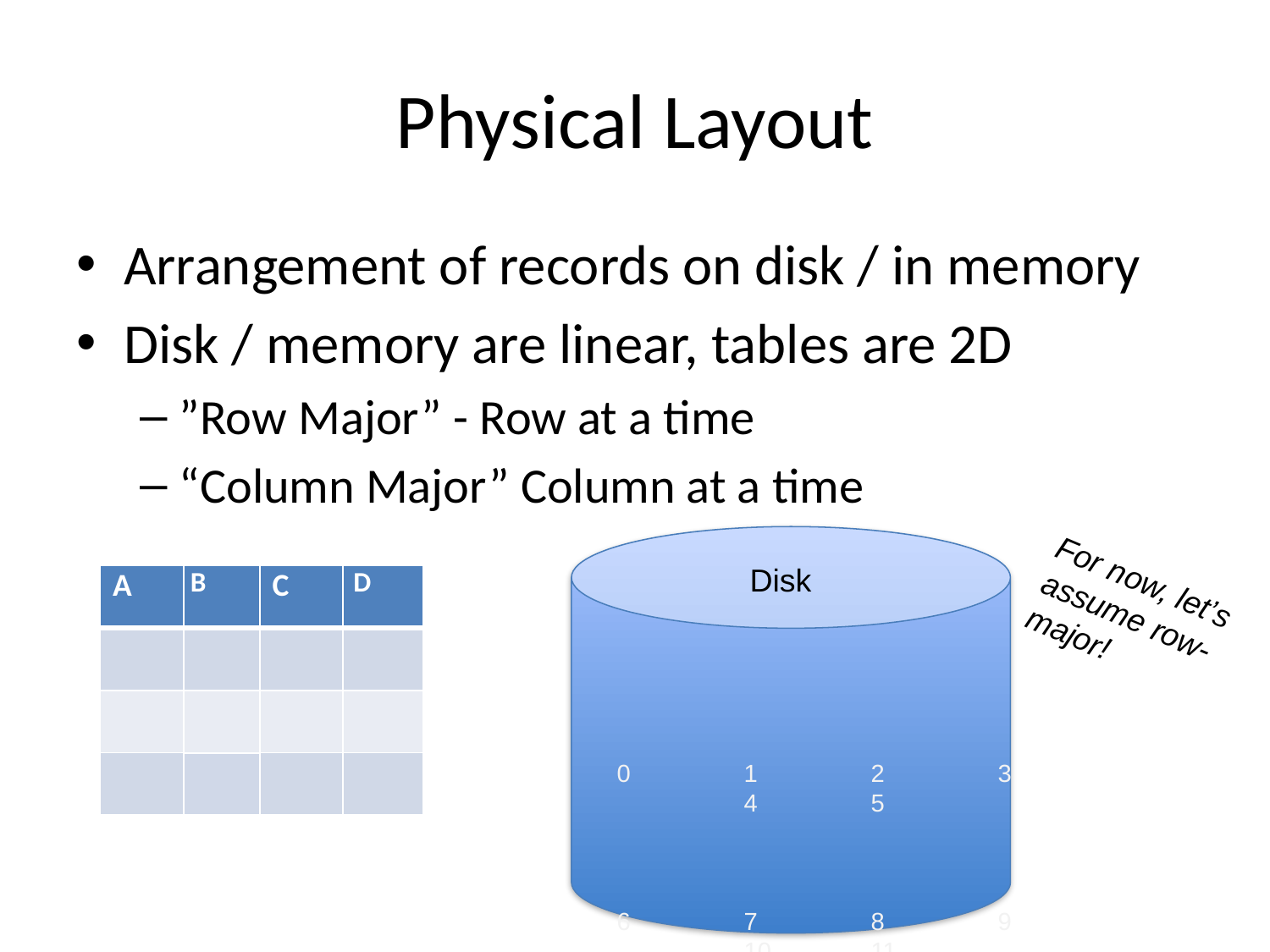

# Physical Layout
Arrangement of records on disk / in memory
Disk / memory are linear, tables are 2D
”Row Major” - Row at a time
“Column Major” Column at a time

Disk
For now, let’s assume row-major!
| A | B | C | D |
| --- | --- | --- | --- |
|  |  |  |  |
|  |  |  |  |
|  |  |  |  |
| A |
| --- |
|  |
|  |
|  |
| B |
| --- |
|  |
| C |
| --- |
|  |
|  |
|  |
|  |
| --- |
|  |
0	1	2	3	4	5

6	7	8	9	10	11